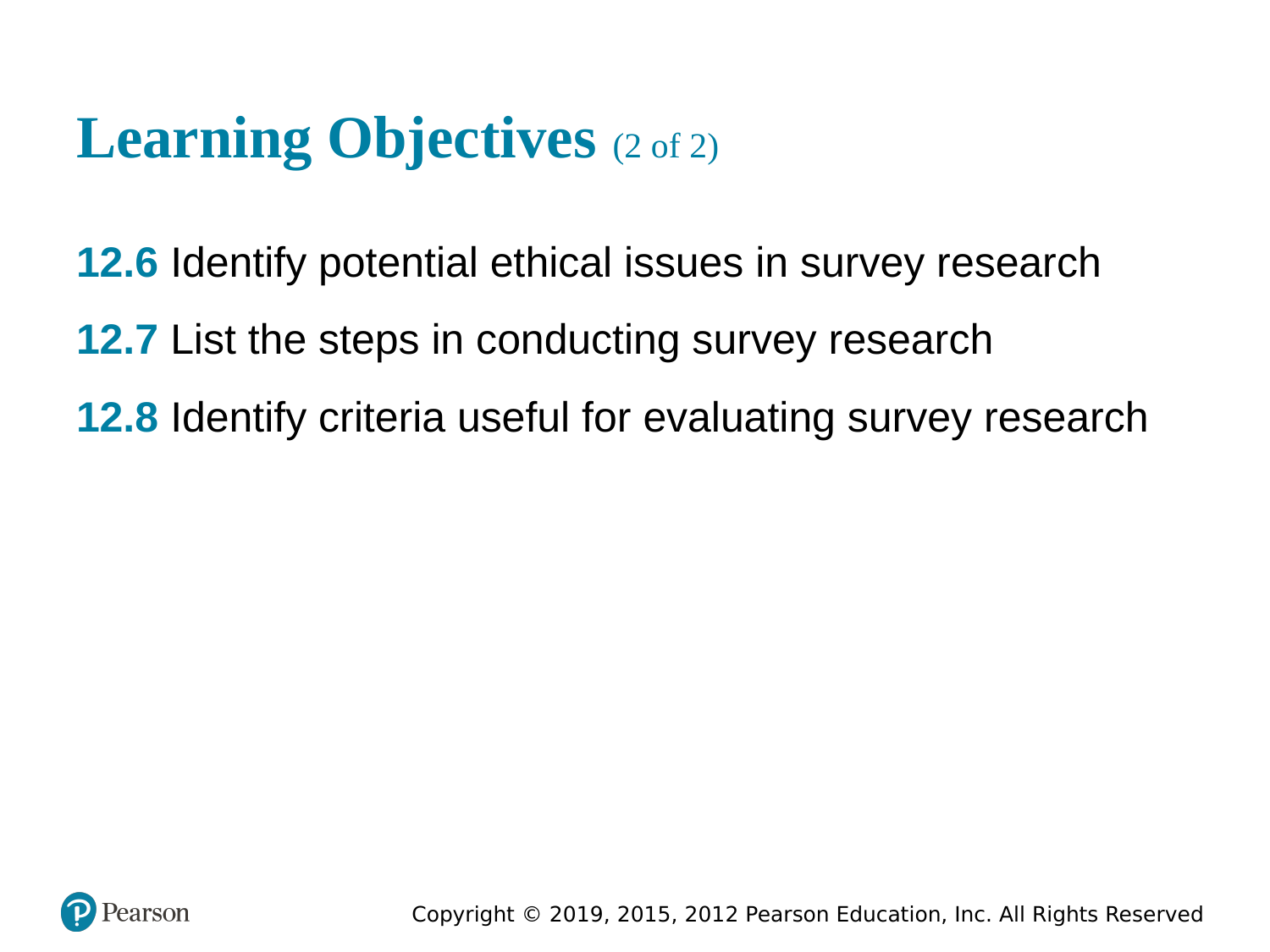

# Learning Objectives (2 of 2)
12.6 Identify potential ethical issues in survey research
12.7 List the steps in conducting survey research
12.8 Identify criteria useful for evaluating survey research